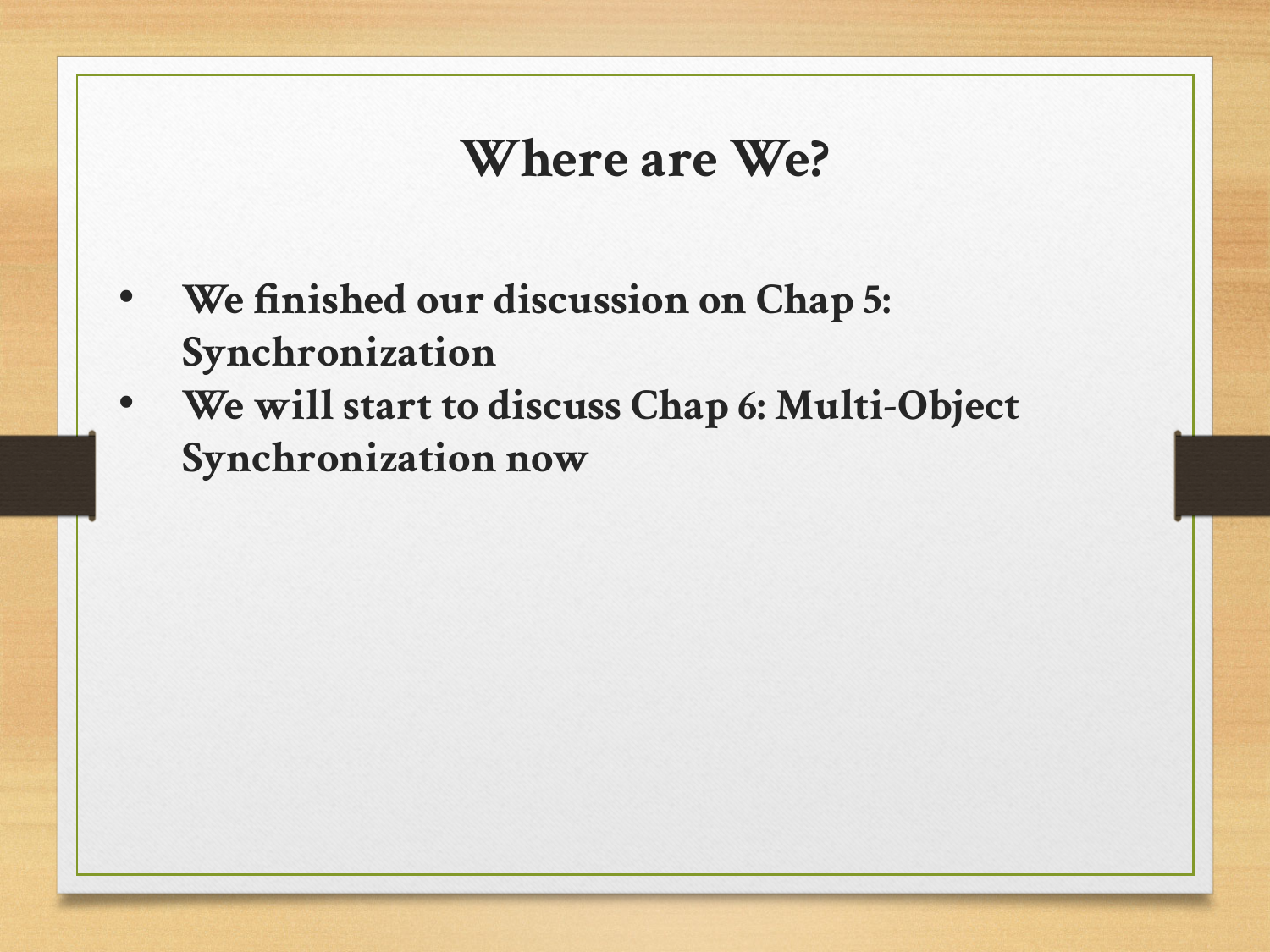

Where are We?
We finished our discussion on Chap 5: Synchronization
We will start to discuss Chap 6: Multi-Object Synchronization now